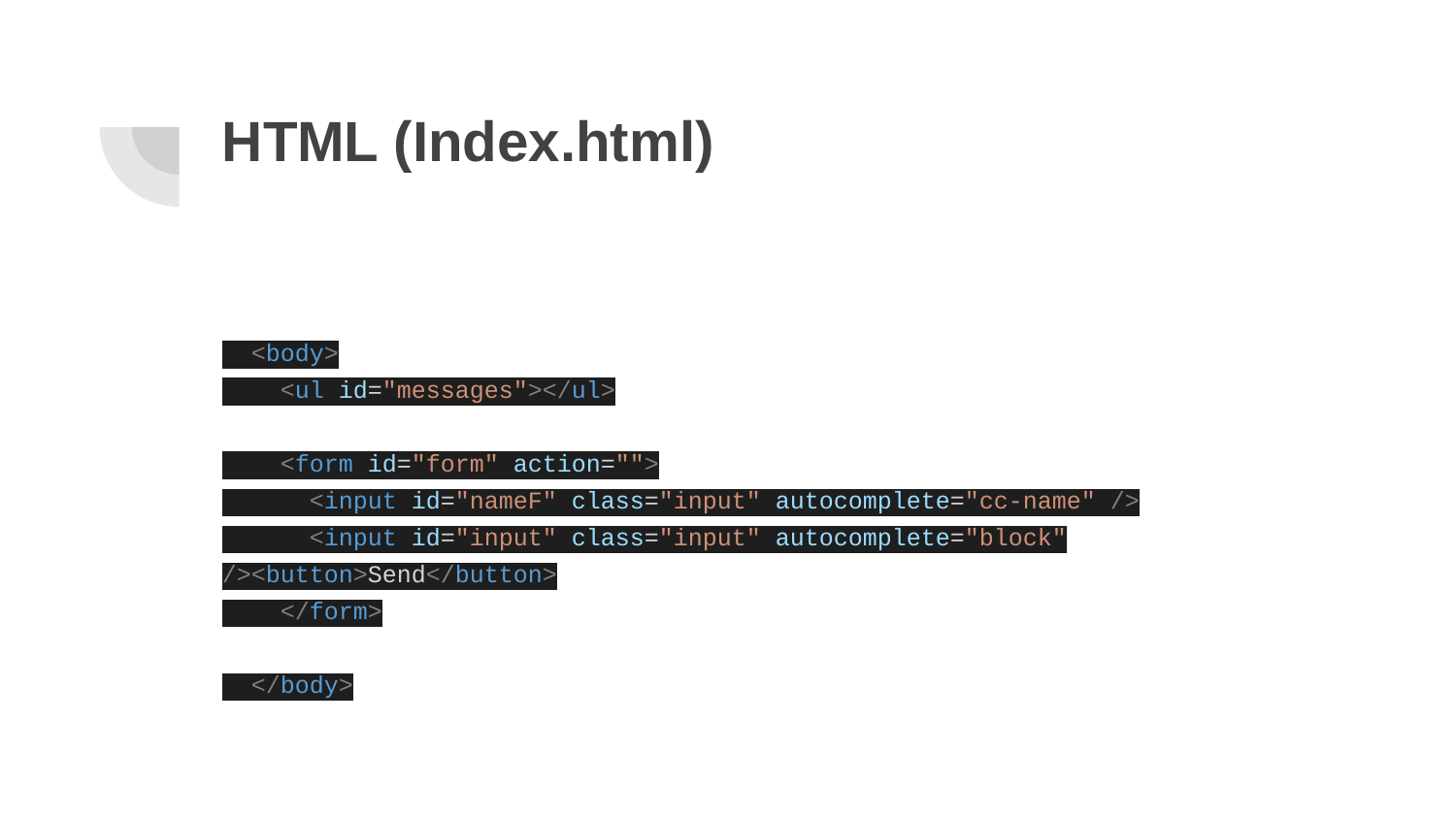

# HTML (Index.html)
  <body>
    <ul id="messages"></ul>

    <form id="form" action="">
      <input id="nameF" class="input" autocomplete="cc-name" />
      <input id="input" class="input" autocomplete="block" /><button>Send</button>
    </form>

  </body>